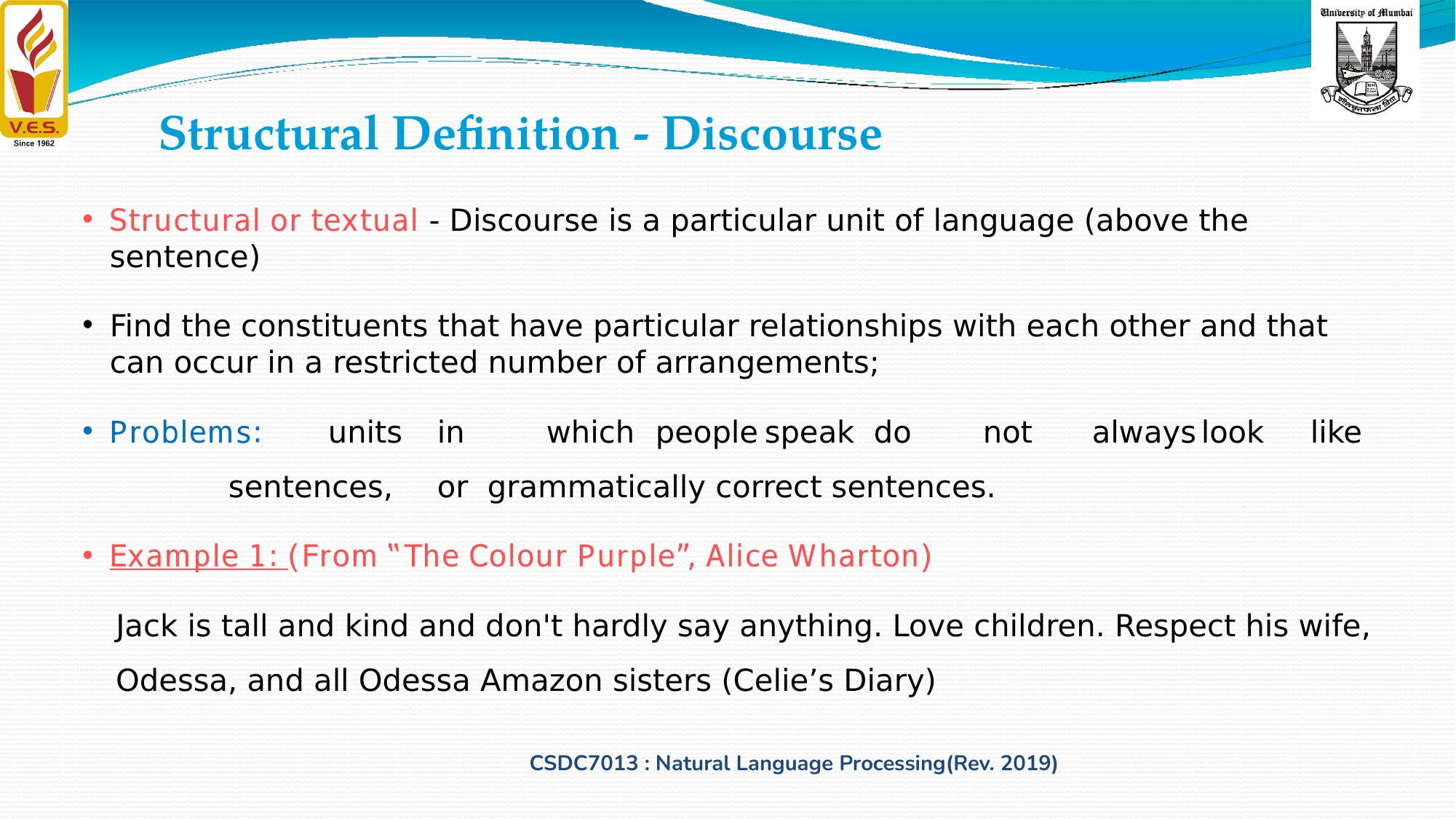

# Structural Definition - Discourse
Structural or textual - Discourse is a particular unit of language (above the sentence)

Find the constituents that have particular relationships with each other and that can occur in a restricted number of arrangements;
Problems:	units	in	which	people	speak	do	not	always	look	like	 sentences,	or  grammatically correct sentences.

Example 1: (From “The Colour Purple”, Alice Wharton)
Jack is tall and kind and don't hardly say anything. Love children. Respect his wife,  Odessa, and all Odessa Amazon sisters (Celie’s Diary)